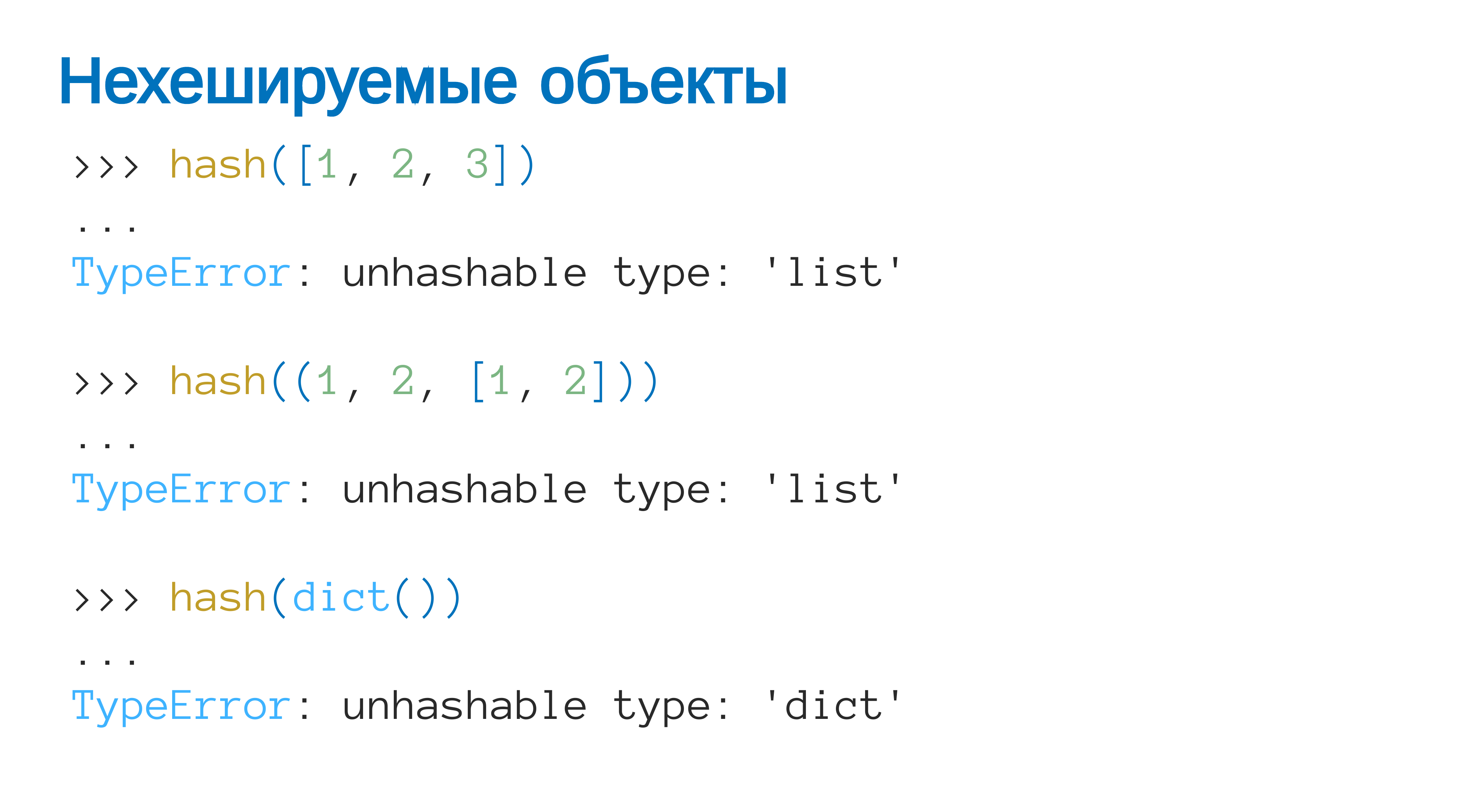

# Нехешируемые объекты
>>> hash([1, 2, 3])
...
TypeError: unhashable type: 'list'

>>> hash((1, 2, [1, 2]))
...
TypeError: unhashable type: 'list'

>>> hash(dict())
...
TypeError: unhashable type: 'dict'
8